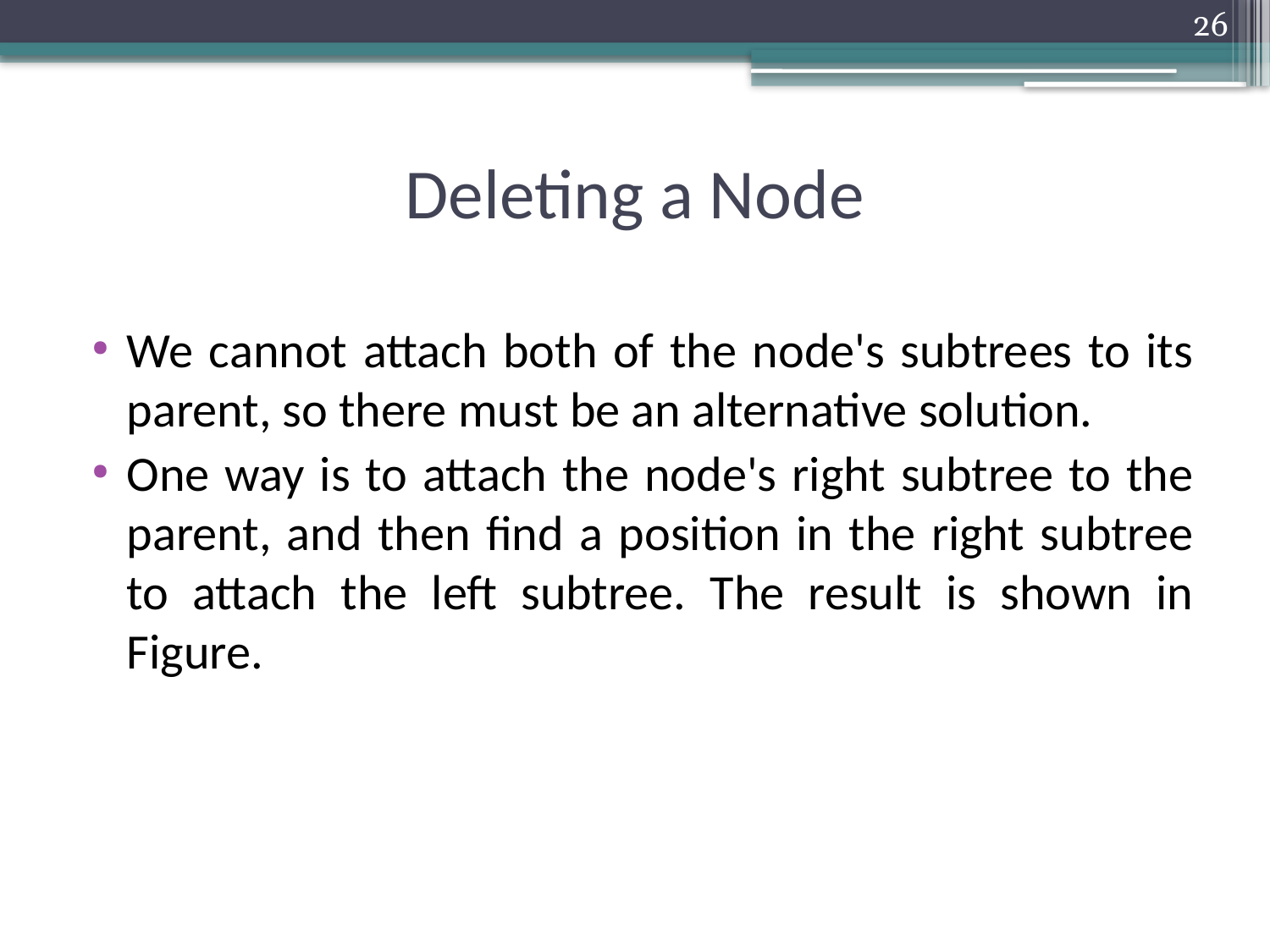

26
# Deleting a Node
We cannot attach both of the node's subtrees to its parent, so there must be an alternative solution.
One way is to attach the node's right subtree to the parent, and then find a position in the right subtree to attach the left subtree. The result is shown in Figure.